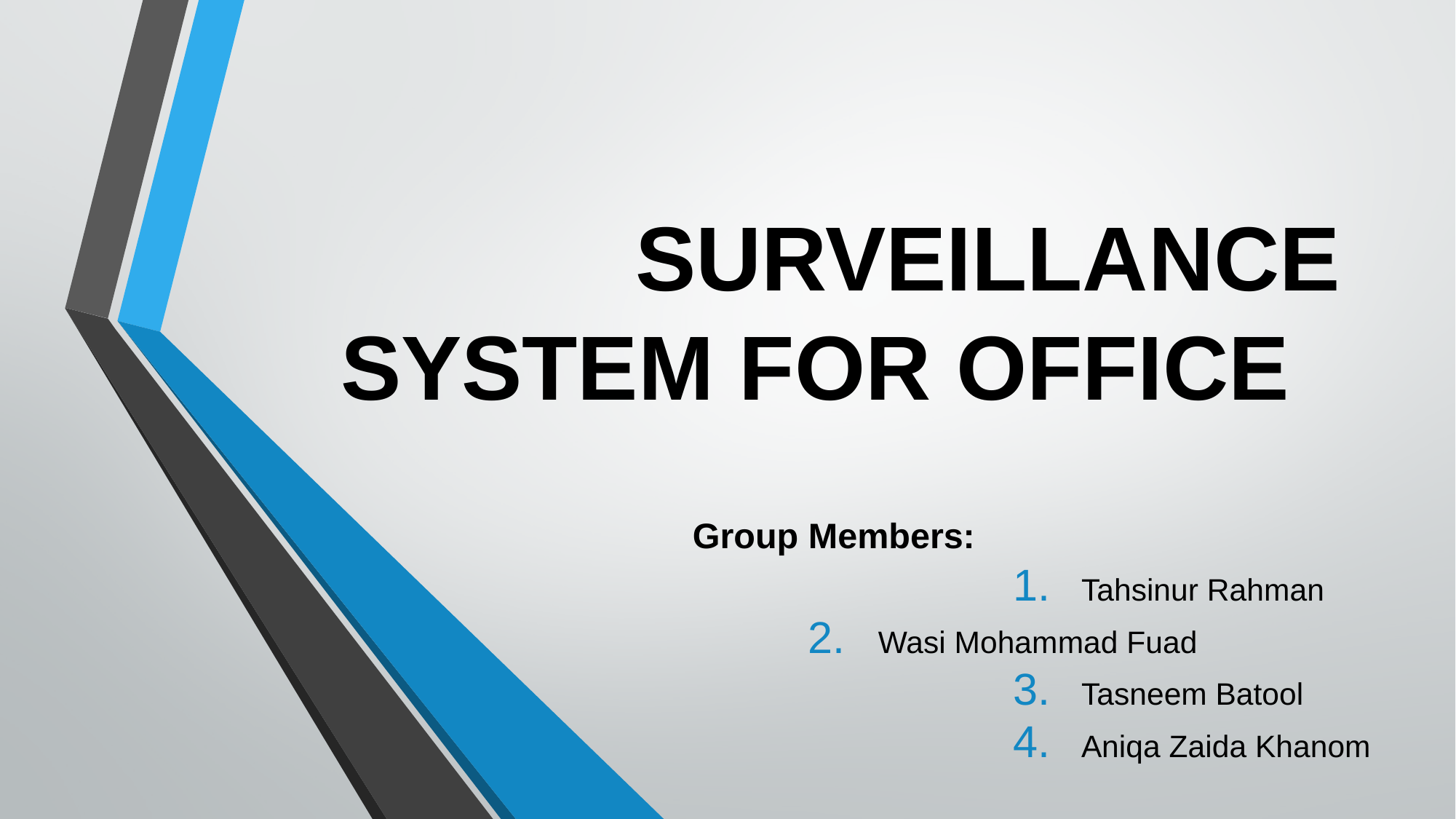

# SURVEILLANCE SYSTEM FOR OFFICE
	Group Members:
Tahsinur Rahman
 Wasi Mohammad Fuad
Tasneem Batool
Aniqa Zaida Khanom